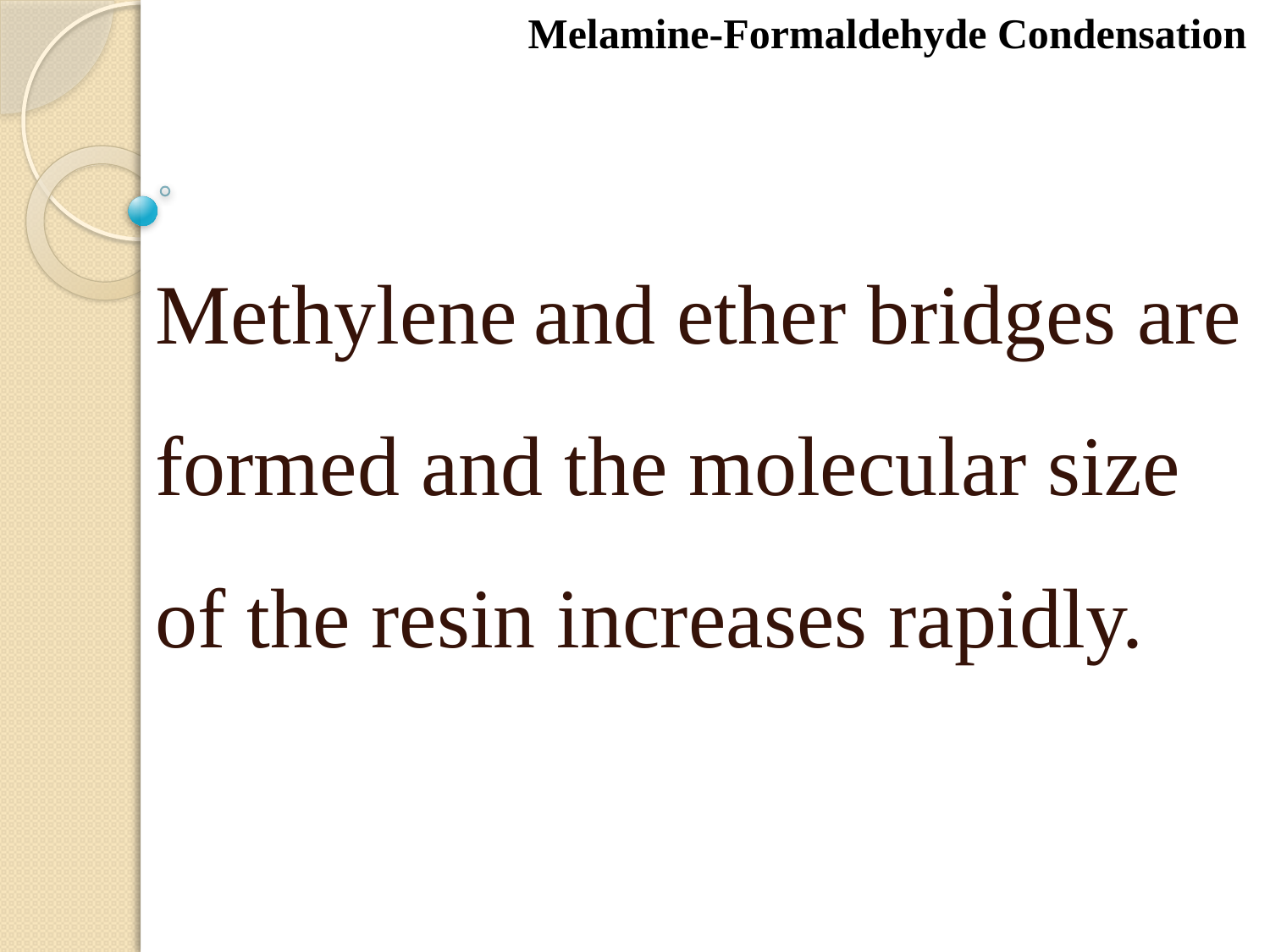

Melamine-Formaldehyde Condensation
Methylene and ether bridges are formed and the molecular size of the resin increases rapidly.